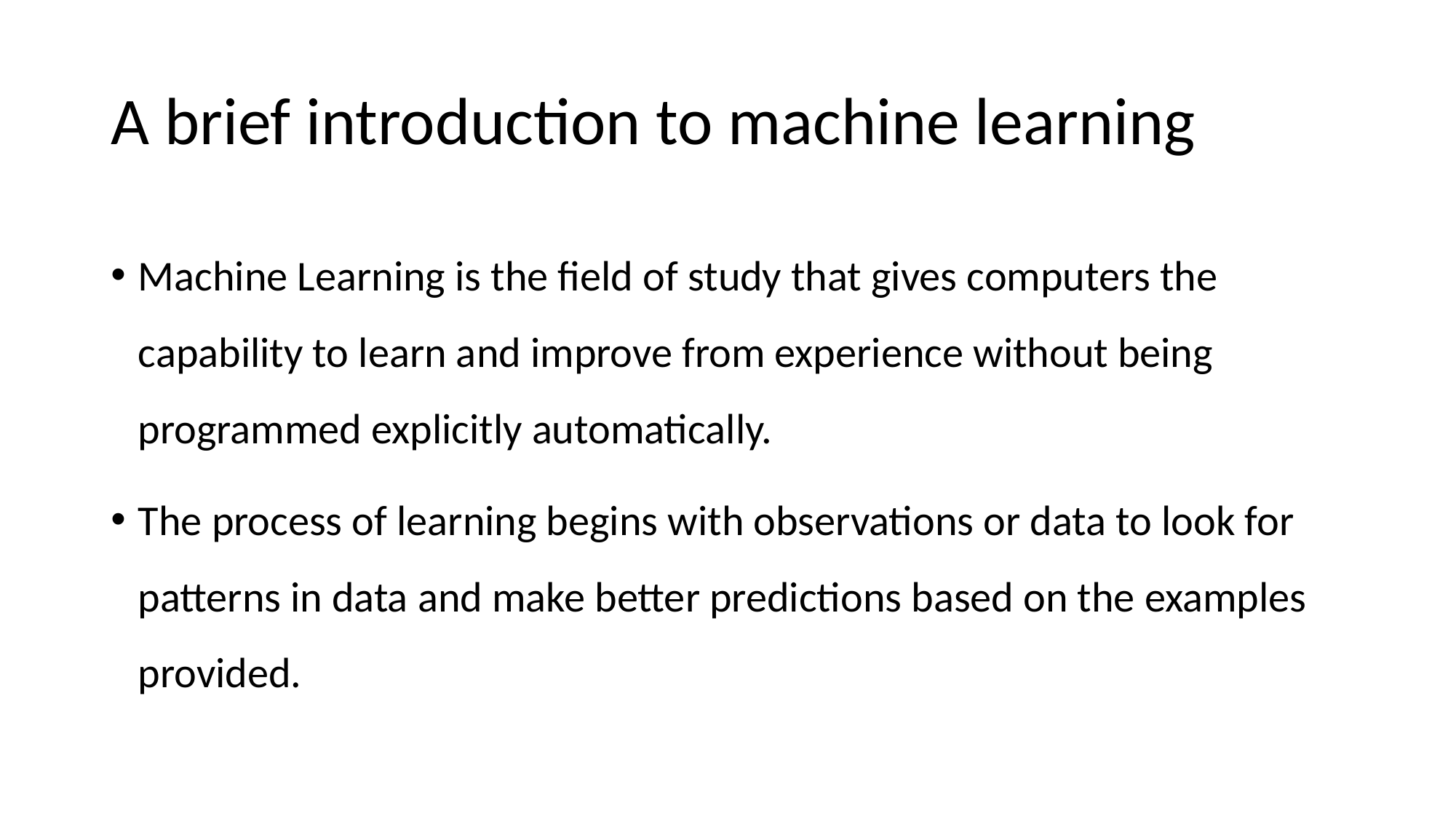

# A brief introduction to machine learning
Machine Learning is the field of study that gives computers the capability to learn and improve from experience without being programmed explicitly automatically.
The process of learning begins with observations or data to look for patterns in data and make better predictions based on the examples provided.